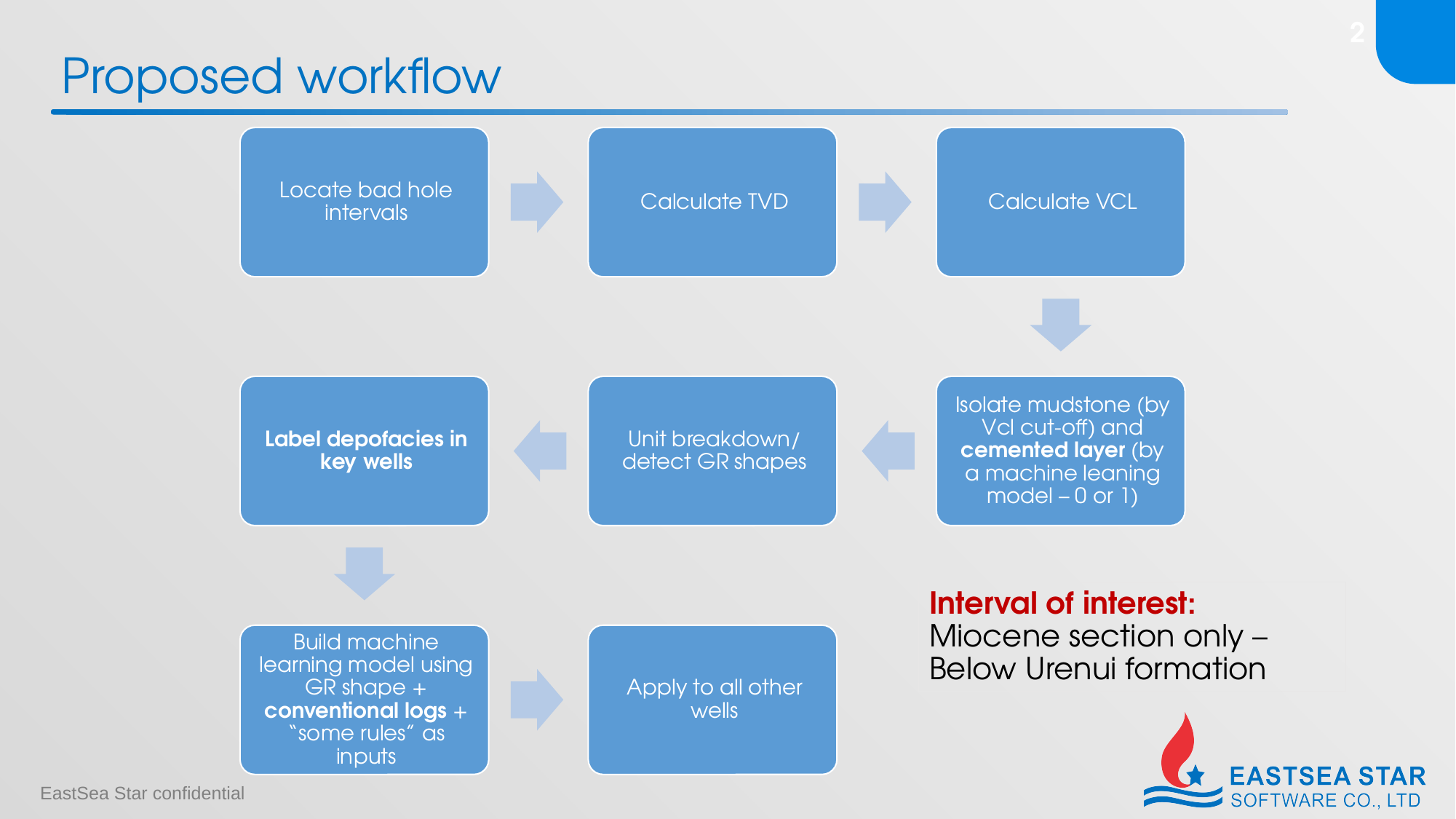

# Proposed workflow
Locate bad hole intervals

Calculate TVD

Calculate VCL

Isolate mudstone (by Vcl cut-off) and cemented layer (by a machine leaning model – 0 or 1)

Unit breakdown/ detect GR shapes

Label depofacies in key wells

Build machine learning model using GR shape + conventional logs + “some rules” as inputs

Apply to all other wells
Interval of interest: Miocene section only – Below Urenui formation